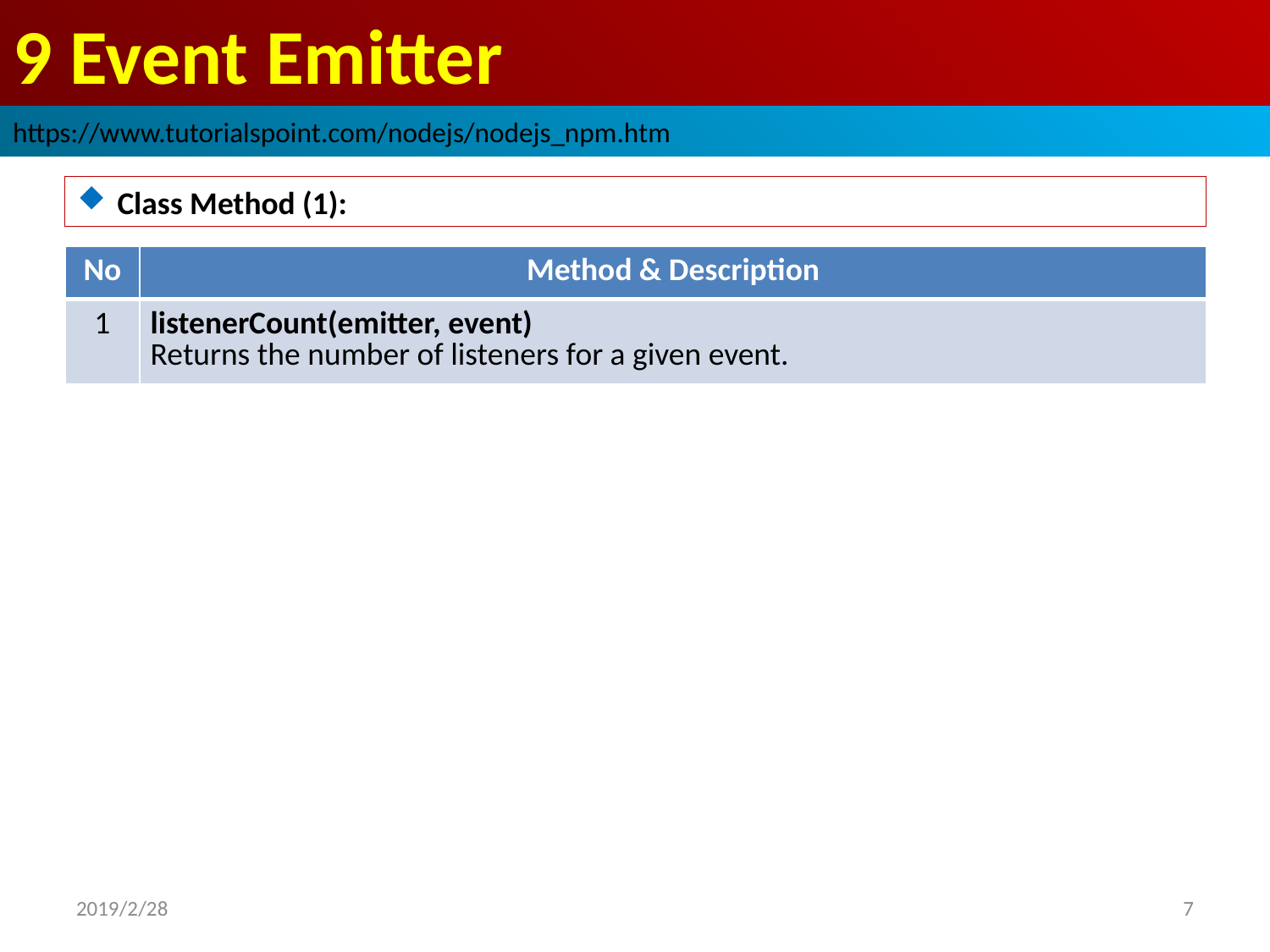

# 9 Event Emitter
https://www.tutorialspoint.com/nodejs/nodejs_npm.htm
Class Method (1):
| No | Method & Description |
| --- | --- |
| 1 | listenerCount(emitter, event) Returns the number of listeners for a given event. |
2019/2/28
7